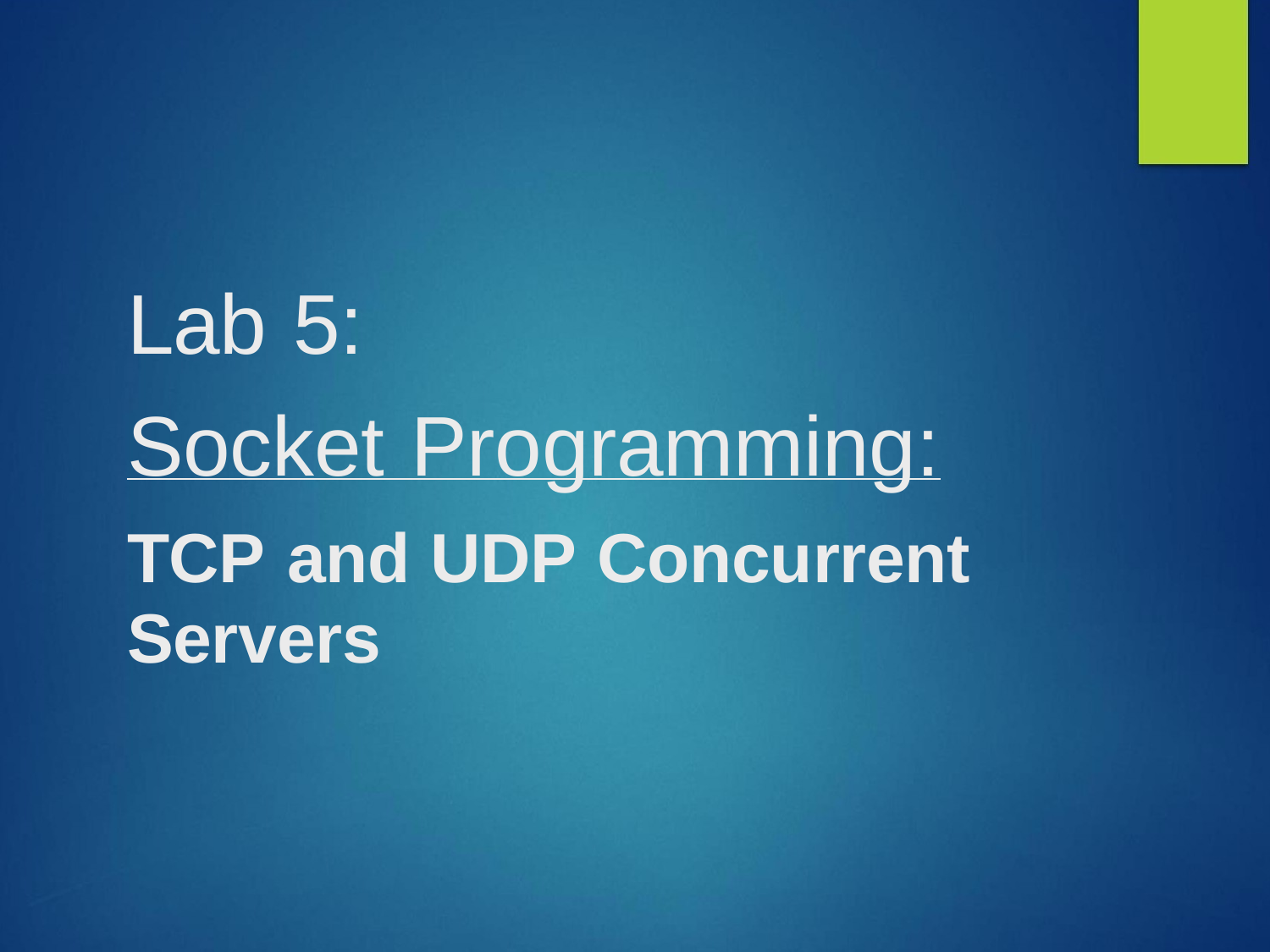

# Lab	5:
Socket	Programming:
TCP	and	UDP	Concurrent Servers